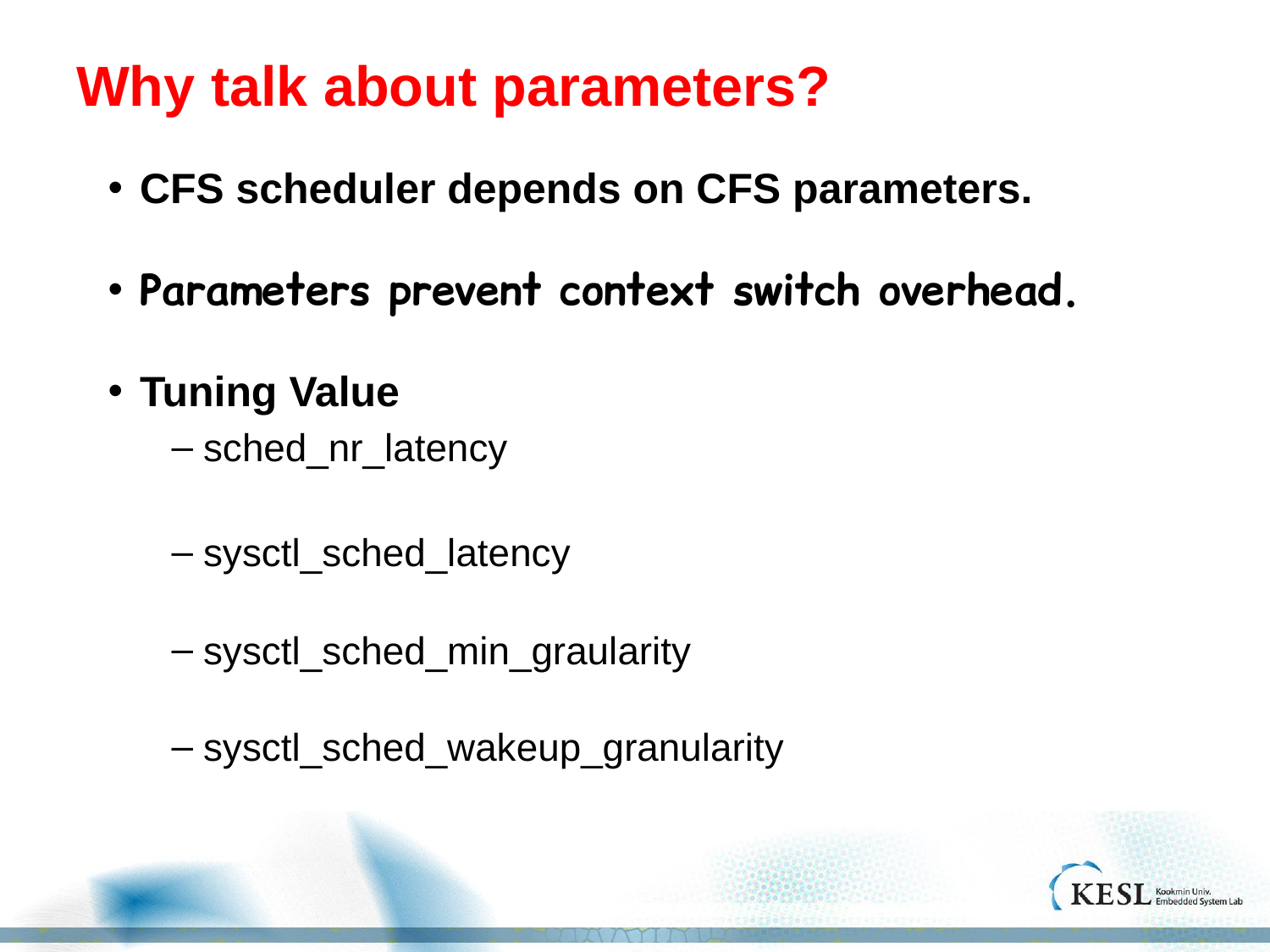

# Why talk about parameters?
CFS scheduler depends on CFS parameters.

Parameters prevent context switch overhead.

Tuning Value
sched_nr_latency

sysctl_sched_latency

sysctl_sched_min_graularity

sysctl_sched_wakeup_granularity